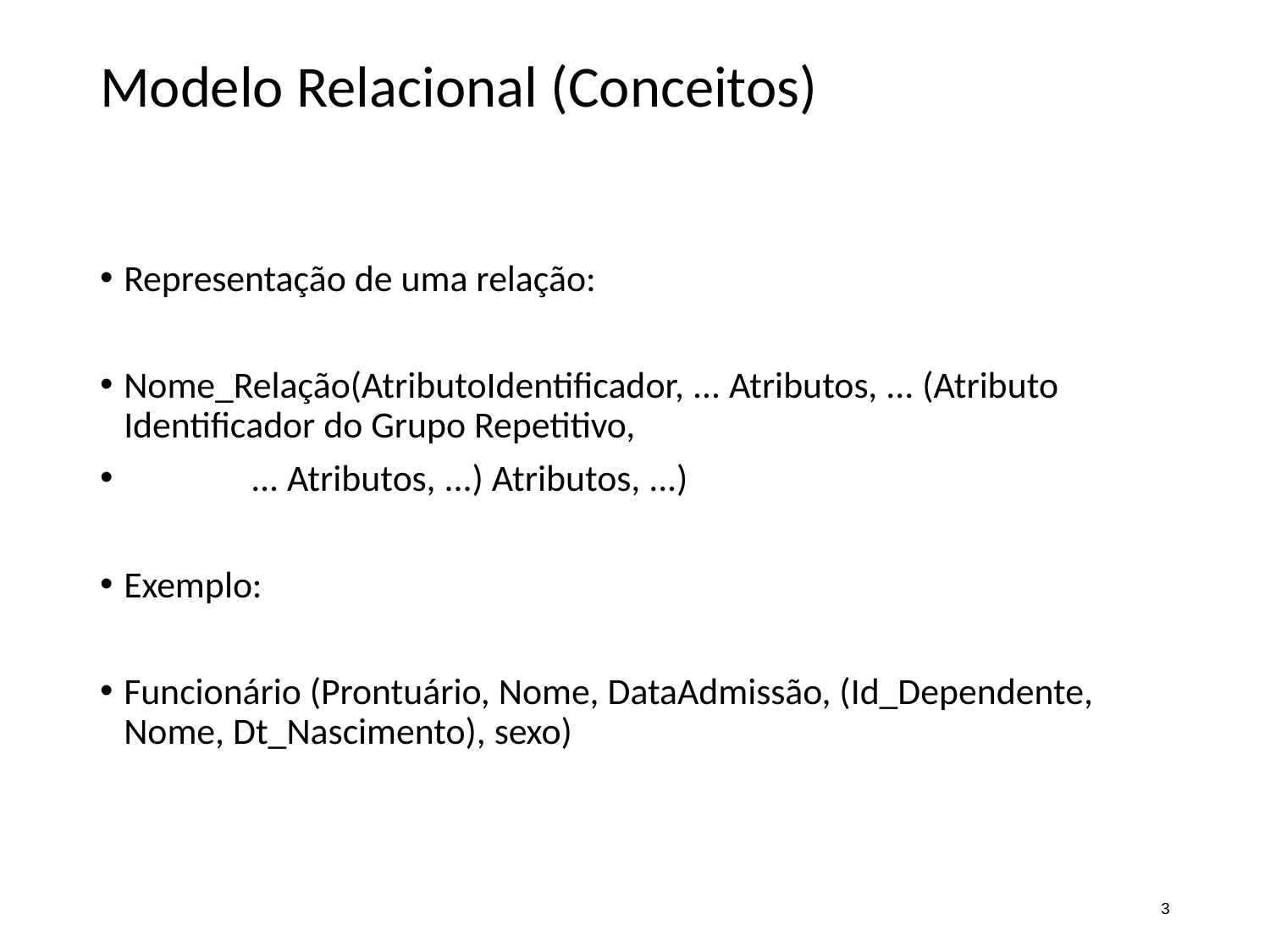

# Modelo Relacional (Conceitos)
Representação de uma relação:

Nome_Relação(AtributoIdentificador, ... Atributos, ... (Atributo Identificador do Grupo Repetitivo,
	... Atributos, ...) Atributos, ...)

Exemplo:

Funcionário (Prontuário, Nome, DataAdmissão, (Id_Dependente, Nome, Dt_Nascimento), sexo)
3